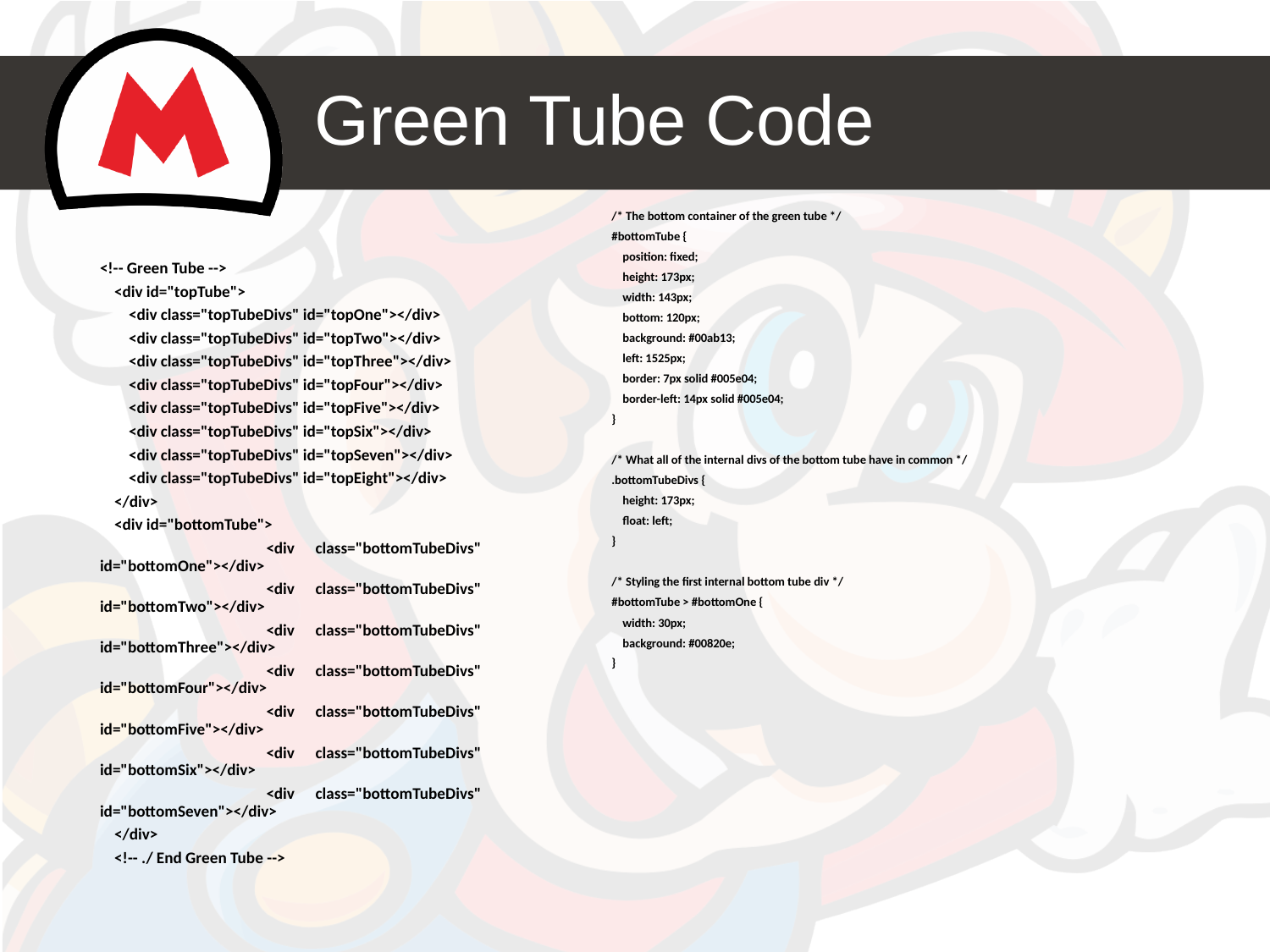

# Green Tube Code
/* The bottom container of the green tube */
#bottomTube {
    position: fixed;
    height: 173px;
    width: 143px;
    bottom: 120px;
    background: #00ab13;
    left: 1525px;
    border: 7px solid #005e04;
    border-left: 14px solid #005e04;
}

/* What all of the internal divs of the bottom tube have in common */
.bottomTubeDivs {
    height: 173px;
    float: left;
}

/* Styling the first internal bottom tube div */
#bottomTube > #bottomOne {
    width: 30px;
    background: #00820e;
}
<!-- Green Tube -->
    <div id="topTube">
        <div class="topTubeDivs" id="topOne"></div>
        <div class="topTubeDivs" id="topTwo"></div>
        <div class="topTubeDivs" id="topThree"></div>
        <div class="topTubeDivs" id="topFour"></div>
        <div class="topTubeDivs" id="topFive"></div>
        <div class="topTubeDivs" id="topSix"></div>
        <div class="topTubeDivs" id="topSeven"></div>
        <div class="topTubeDivs" id="topEight"></div>
    </div>
    <div id="bottomTube">
        <div class="bottomTubeDivs" id="bottomOne"></div>
        <div class="bottomTubeDivs" id="bottomTwo"></div>
        <div class="bottomTubeDivs" id="bottomThree"></div>
        <div class="bottomTubeDivs" id="bottomFour"></div>
        <div class="bottomTubeDivs" id="bottomFive"></div>
        <div class="bottomTubeDivs" id="bottomSix"></div>
        <div class="bottomTubeDivs" id="bottomSeven"></div>
    </div>
    <!-- ./ End Green Tube -->